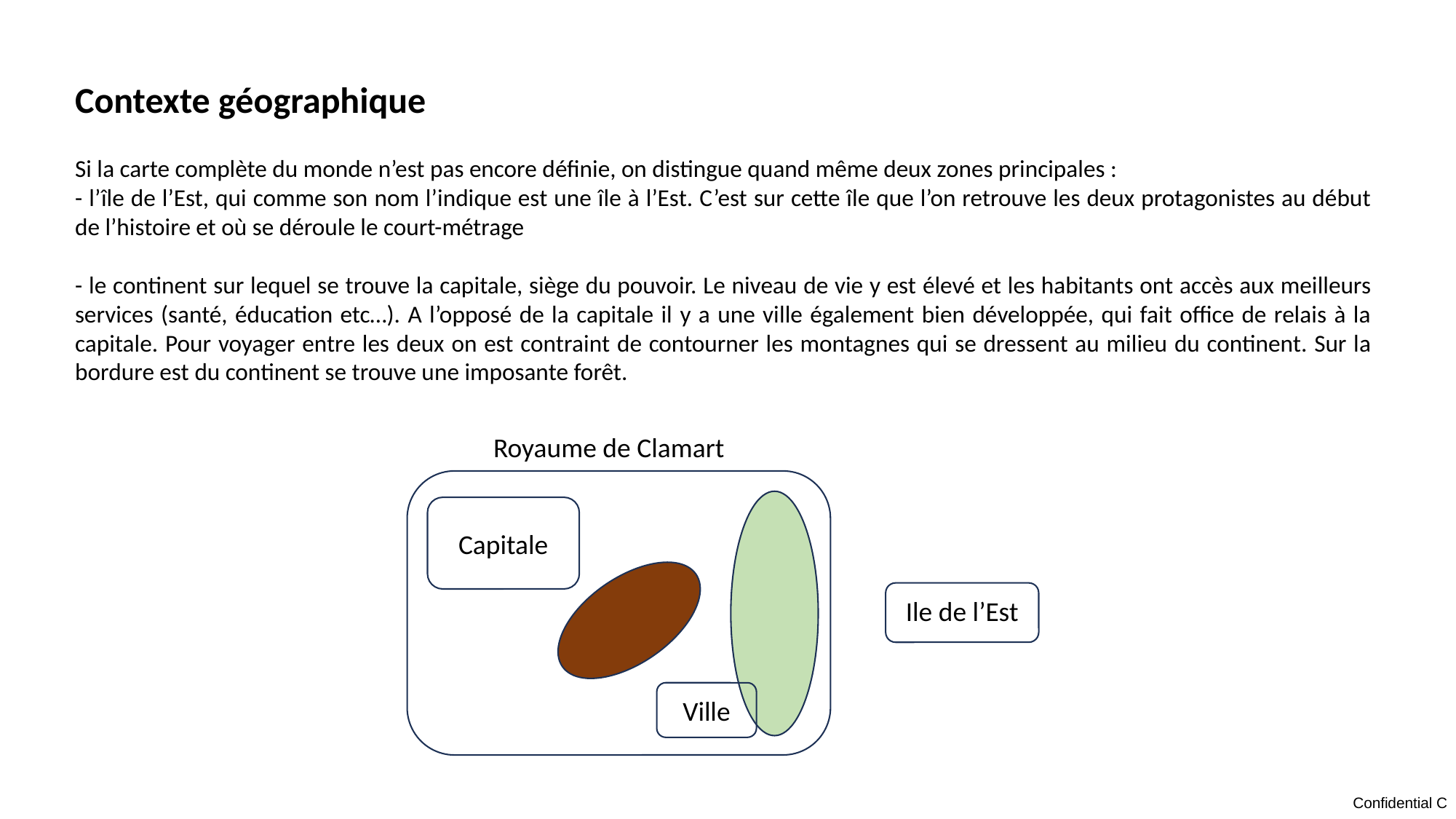

Contexte géographique
Si la carte complète du monde n’est pas encore définie, on distingue quand même deux zones principales :
- l’île de l’Est, qui comme son nom l’indique est une île à l’Est. C’est sur cette île que l’on retrouve les deux protagonistes au début de l’histoire et où se déroule le court-métrage

- le continent sur lequel se trouve la capitale, siège du pouvoir. Le niveau de vie y est élevé et les habitants ont accès aux meilleurs services (santé, éducation etc…). A l’opposé de la capitale il y a une ville également bien développée, qui fait office de relais à la capitale. Pour voyager entre les deux on est contraint de contourner les montagnes qui se dressent au milieu du continent. Sur la bordure est du continent se trouve une imposante forêt.

Royaume de Clamart

Capitale

Ile de l’Est
Ville